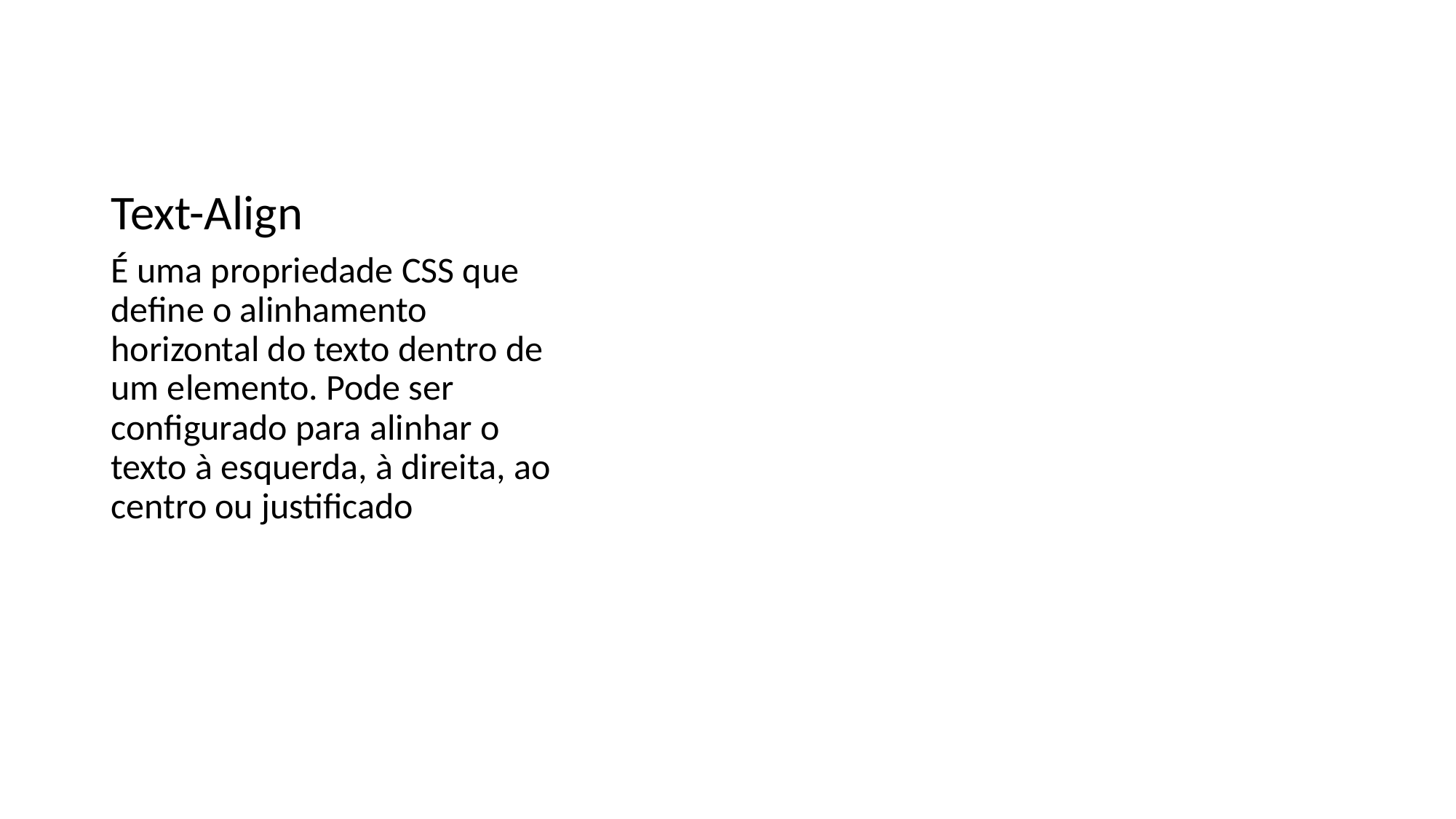

# Text-Align

É uma propriedade CSS que define o alinhamento horizontal do texto dentro de um elemento. Pode ser configurado para alinhar o texto à esquerda, à direita, ao centro ou justificado